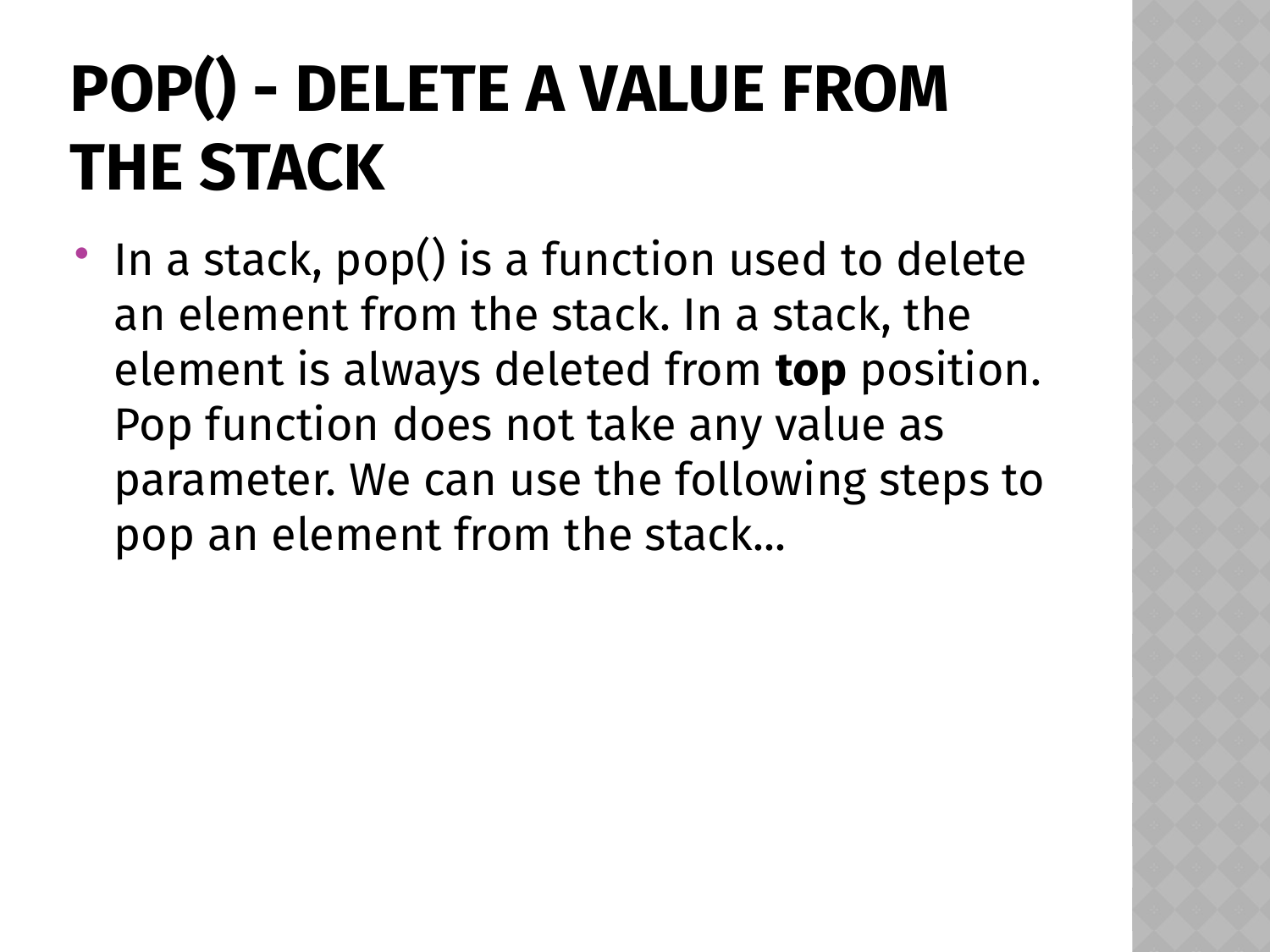

# pop() - Delete a value from the Stack
In a stack, pop() is a function used to delete an element from the stack. In a stack, the element is always deleted from top position. Pop function does not take any value as parameter. We can use the following steps to pop an element from the stack...